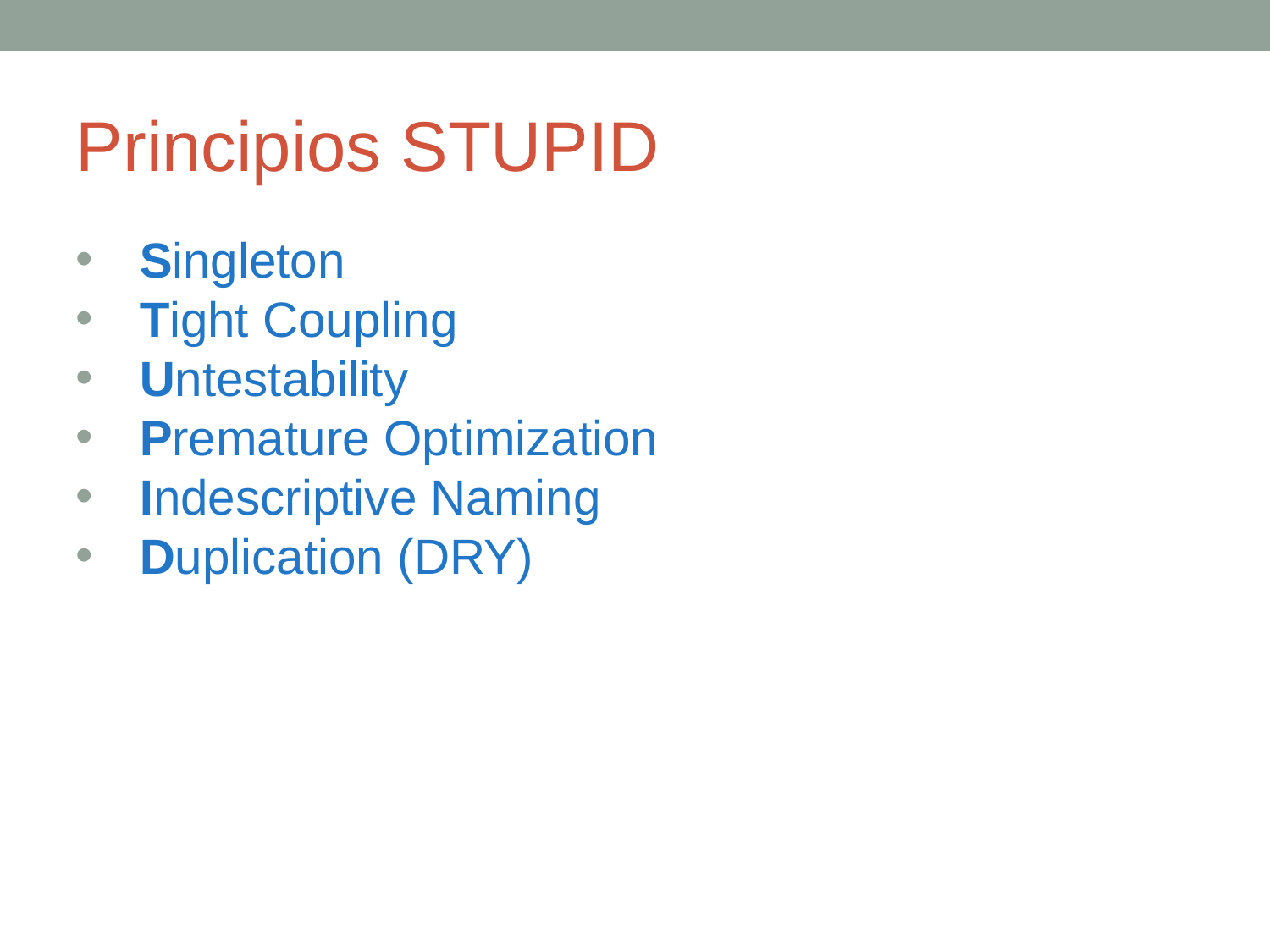

Principios STUPID
Singleton
Tight Coupling
Untestability
Premature Optimization
Indescriptive Naming
Duplication (DRY)